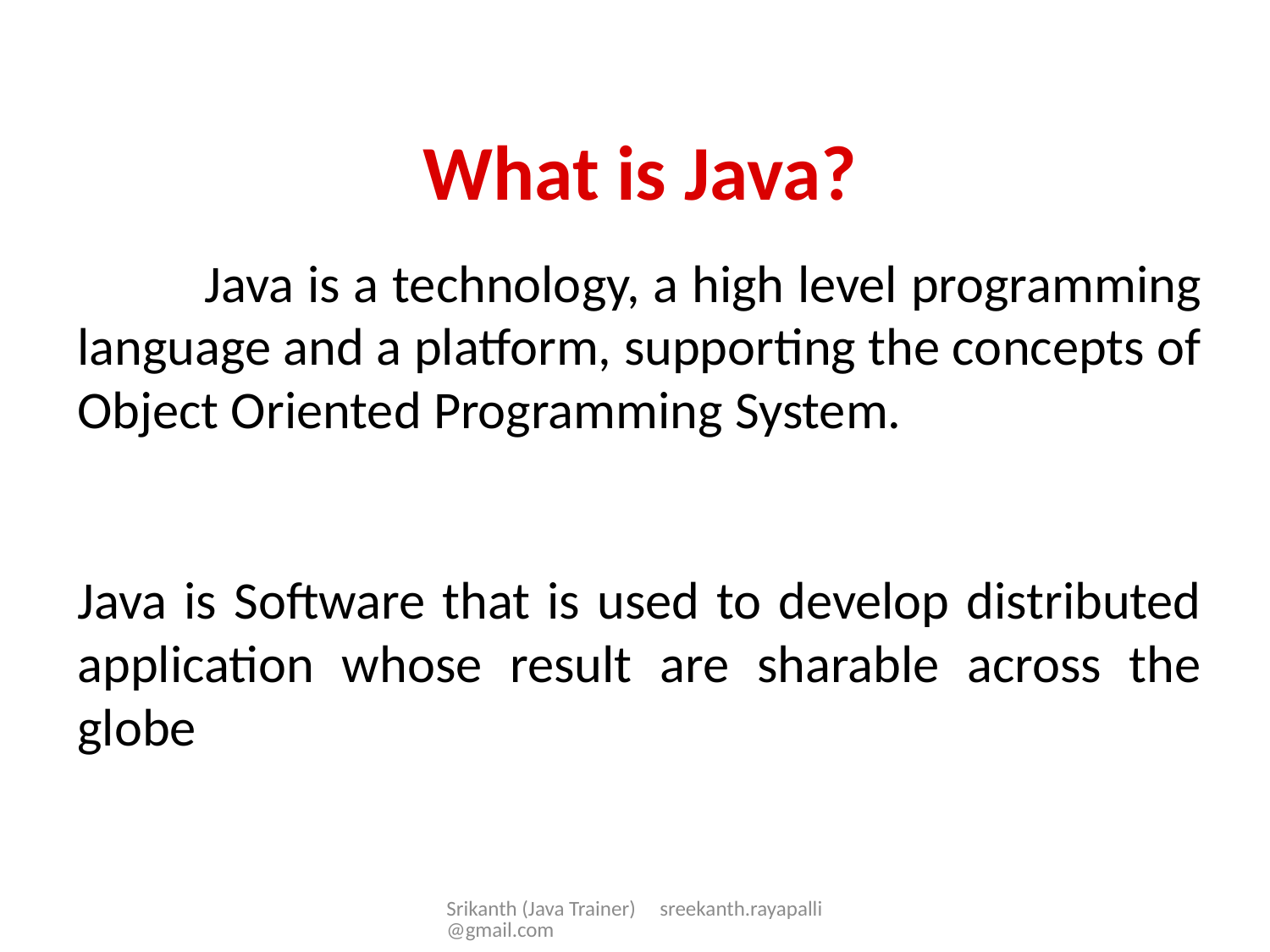

What is Java?

	Java is a technology, a high level programming language and a platform, supporting the concepts of Object Oriented Programming System.

Java is Software that is used to develop distributed application whose result are sharable across the globe

Srikanth (Java Trainer)     sreekanth.rayapalli@gmail.com